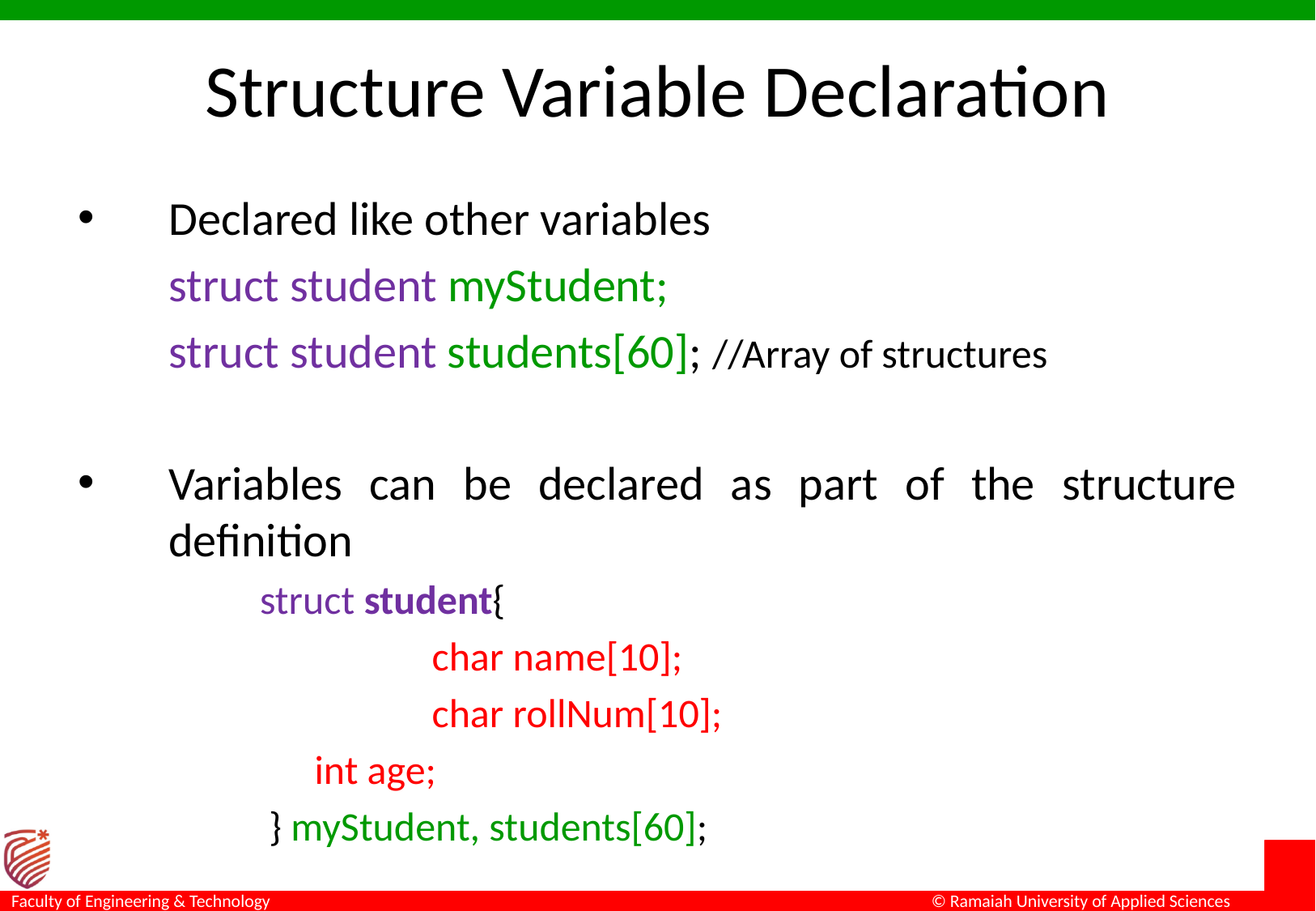

# Structure Variable Declaration
Declared like other variables
	struct student myStudent;
	struct student students[60]; //Array of structures

Variables can be declared as part of the structure definition
struct student{
		char name[10];
		char rollNum[10];
      int age;
 } myStudent, students[60];